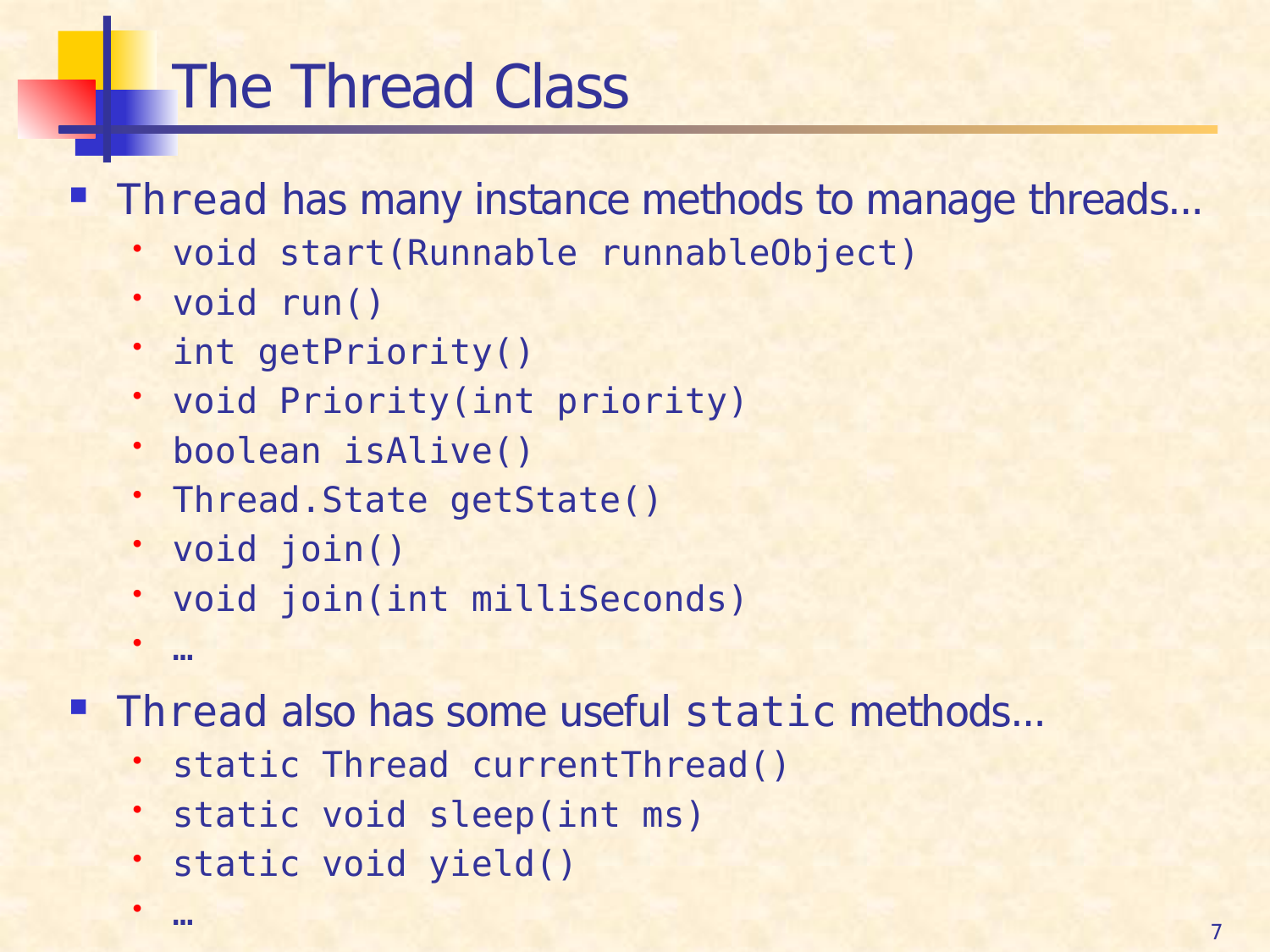

# The Thread Class
Thread has many instance methods to manage threads…
void start(Runnable runnableObject)
void run()
int getPriority()
void Priority(int priority)
boolean isAlive()
Thread.State getState()
void join()
void join(int milliSeconds)
…
Thread also has some useful static methods…
static Thread currentThread()
static void sleep(int ms)
static void yield()
…
7